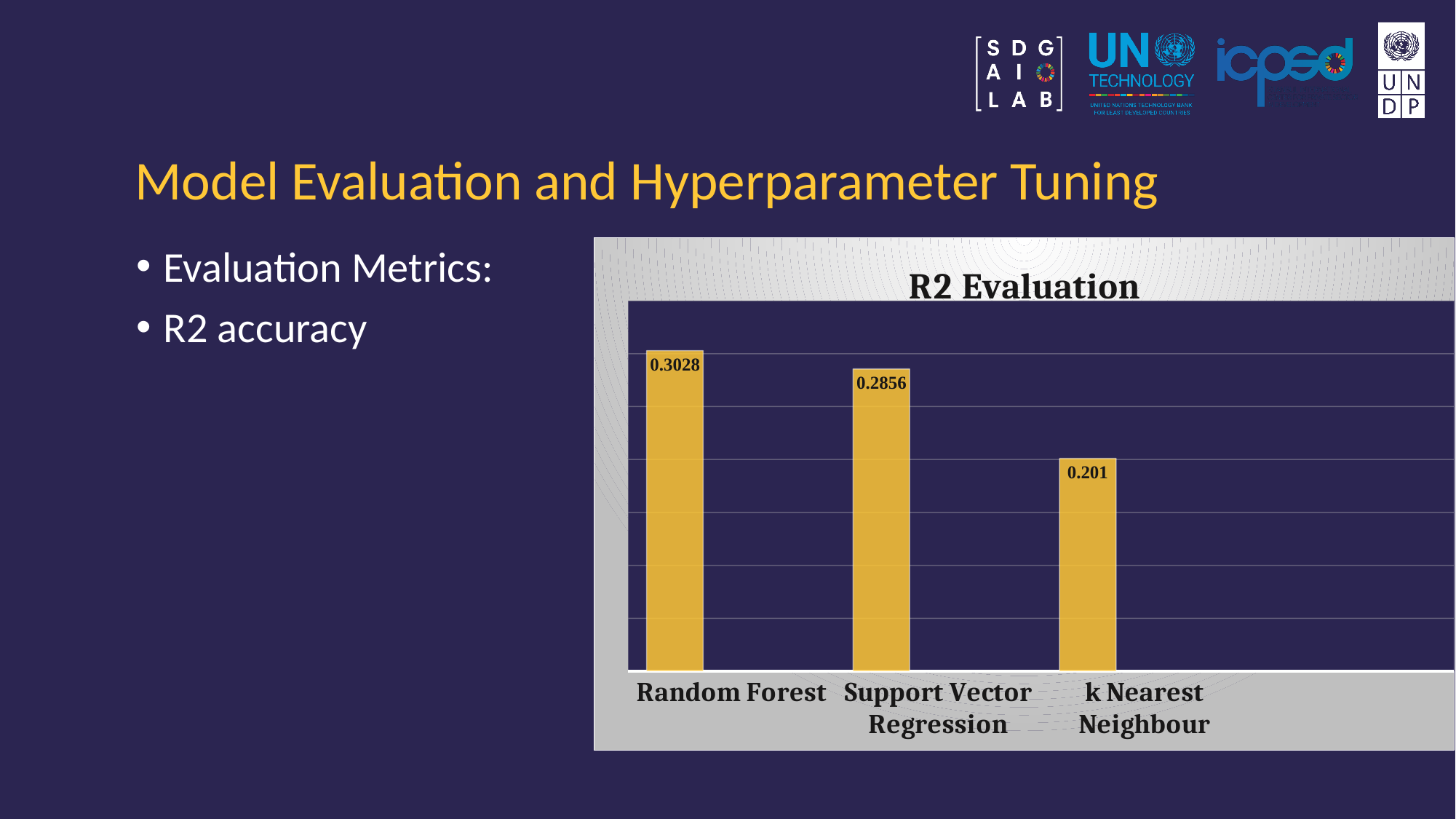

# Model Evaluation and Hyperparameter Tuning

### Chart: R2 Evaluation

| Category | Series 1 | Column1 | Column2 |
|---|---|---|---|
| Random Forest | 0.3028 | None | None |
| Support Vector Regression | 0.2856 | None | None |
| k Nearest Neighbour | 0.201 | None | None |
Evaluation Metrics:
R2 accuracy